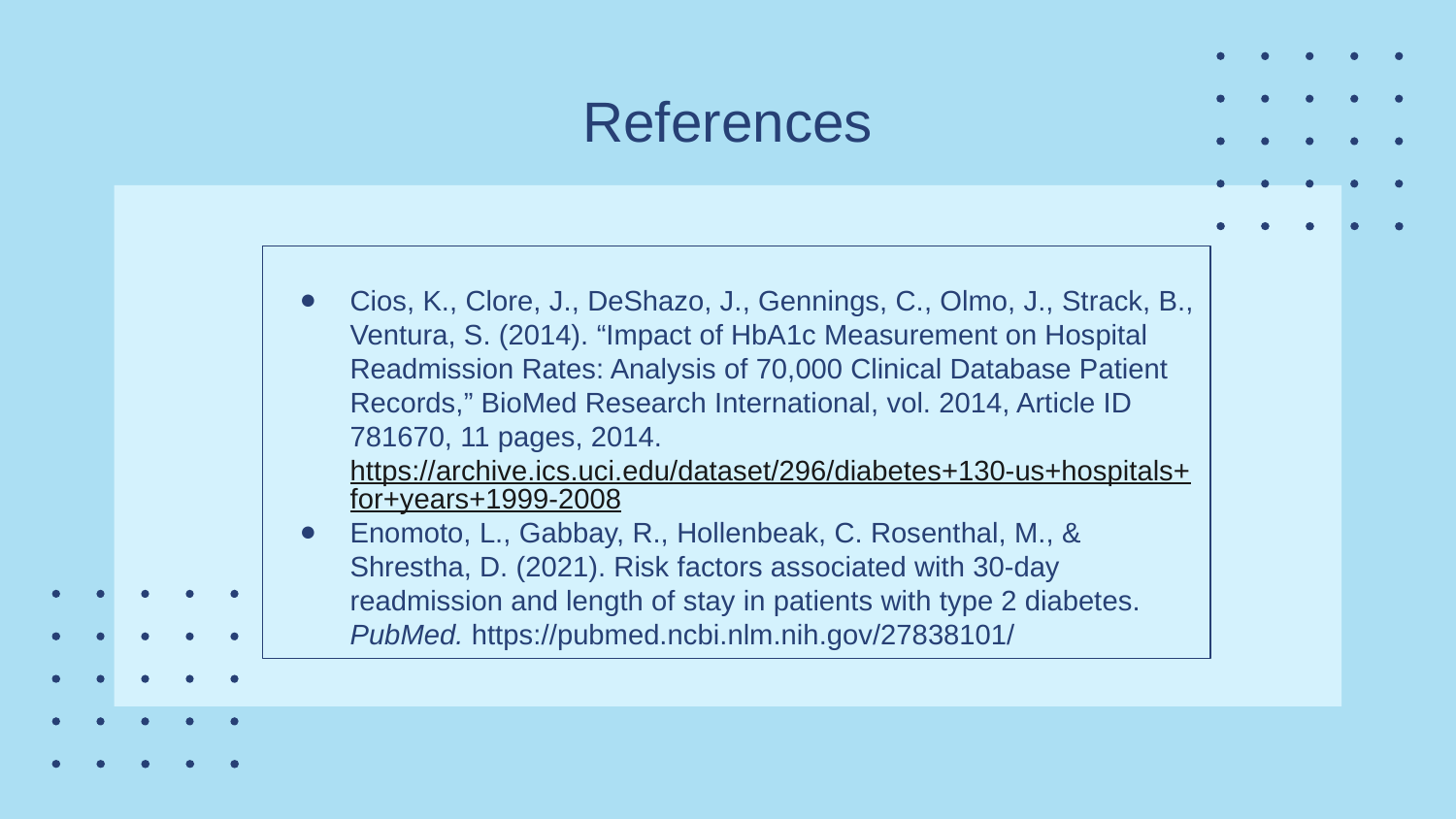

# References
Cios, K., Clore, J., DeShazo, J., Gennings, C., Olmo, J., Strack, B., Ventura, S. (2014). “Impact of HbA1c Measurement on Hospital Readmission Rates: Analysis of 70,000 Clinical Database Patient Records,” BioMed Research International, vol. 2014, Article ID 781670, 11 pages, 2014. https://archive.ics.uci.edu/dataset/296/diabetes+130-us+hospitals+for+years+1999-2008
Enomoto, L., Gabbay, R., Hollenbeak, C. Rosenthal, M., & Shrestha, D. (2021). Risk factors associated with 30-day readmission and length of stay in patients with type 2 diabetes. PubMed. https://pubmed.ncbi.nlm.nih.gov/27838101/